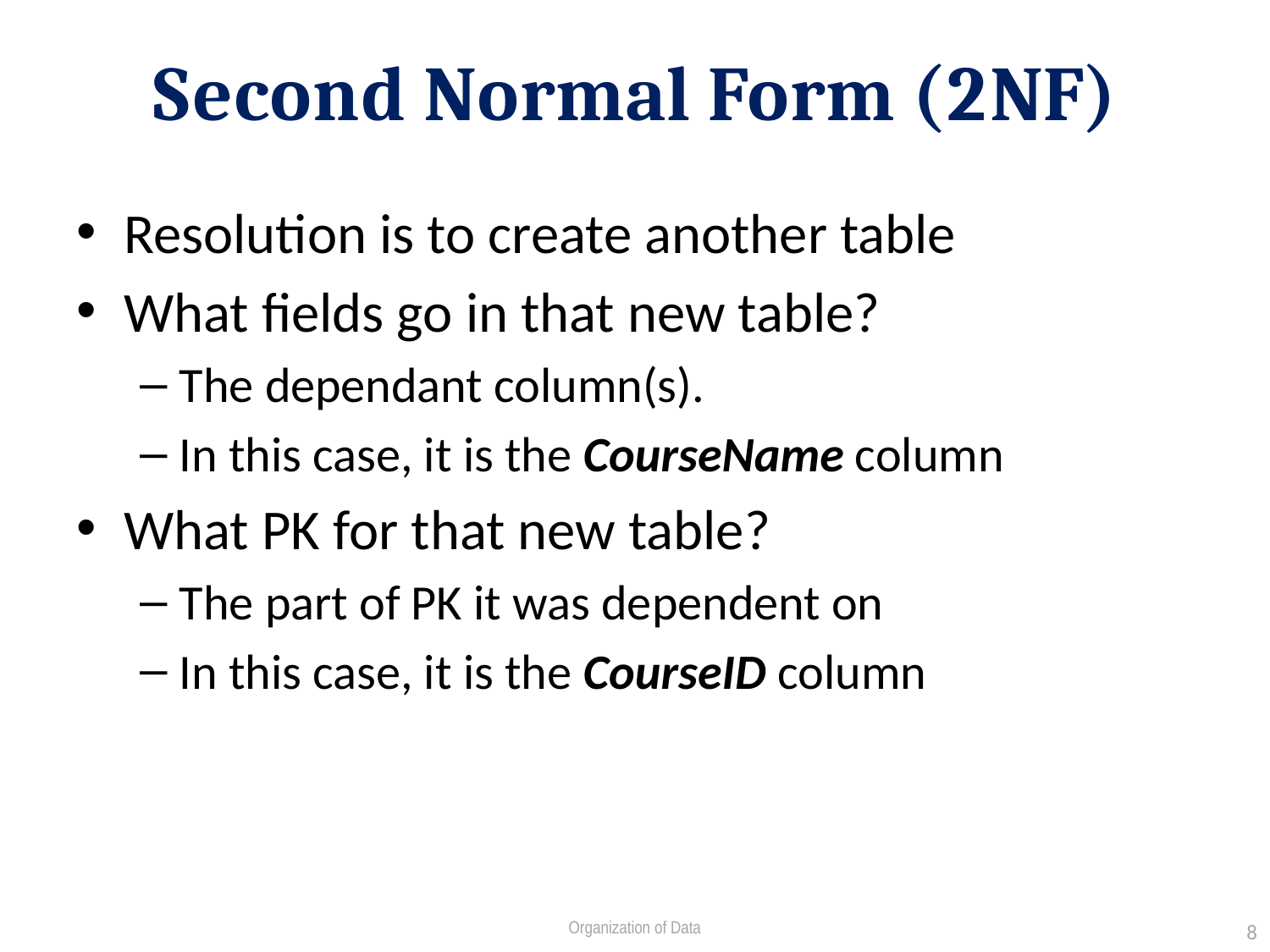

# Second Normal Form (2NF)
Resolution is to create another table
What fields go in that new table?
The dependant column(s).
In this case, it is the CourseName column
What PK for that new table?
The part of PK it was dependent on
In this case, it is the CourseID column
Organization of Data
8